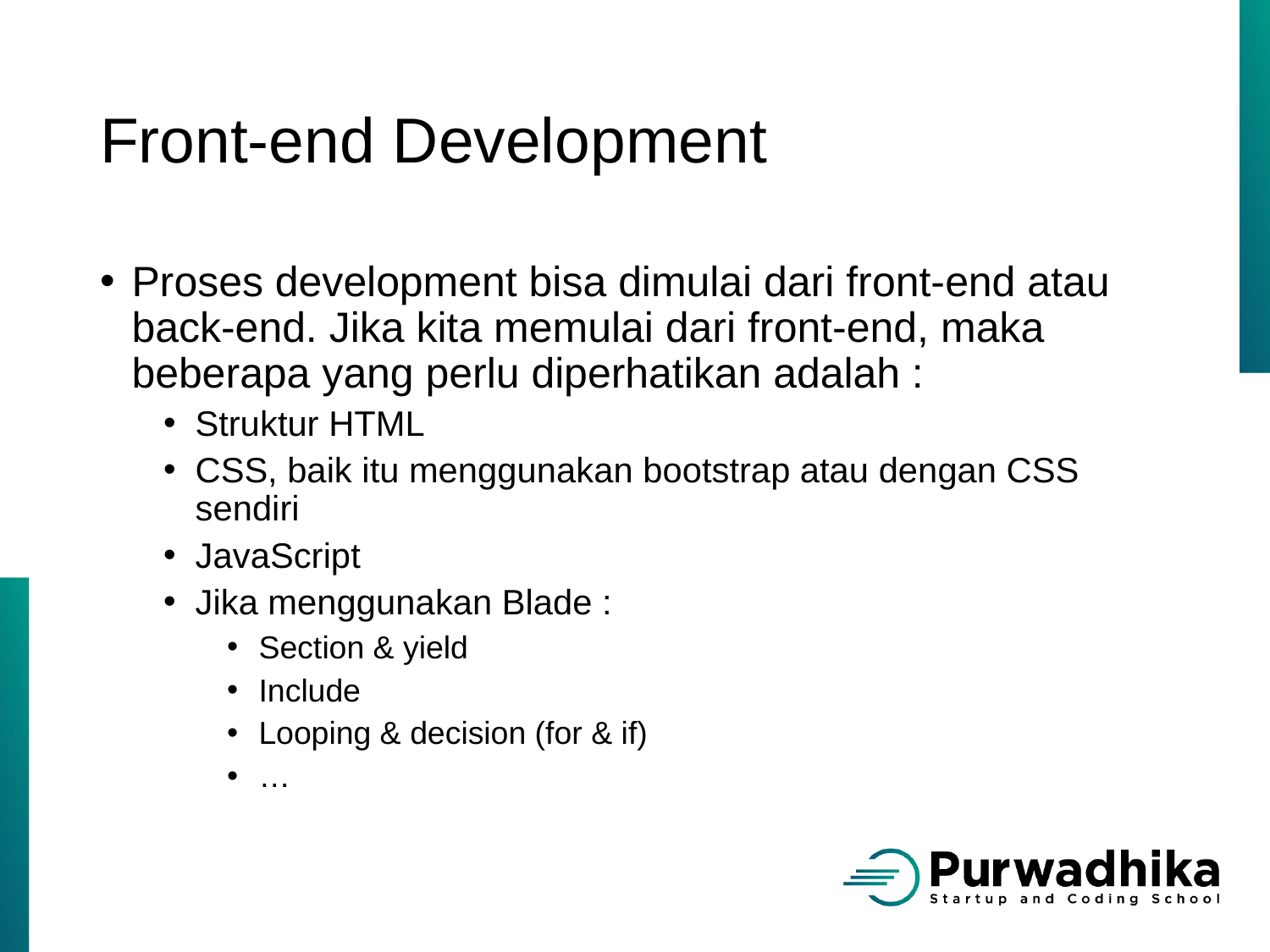

# Front-end Development
Proses development bisa dimulai dari front-end atau back-end. Jika kita memulai dari front-end, maka beberapa yang perlu diperhatikan adalah :
Struktur HTML
CSS, baik itu menggunakan bootstrap atau dengan CSS sendiri
JavaScript
Jika menggunakan Blade :
Section & yield
Include
Looping & decision (for & if)
…